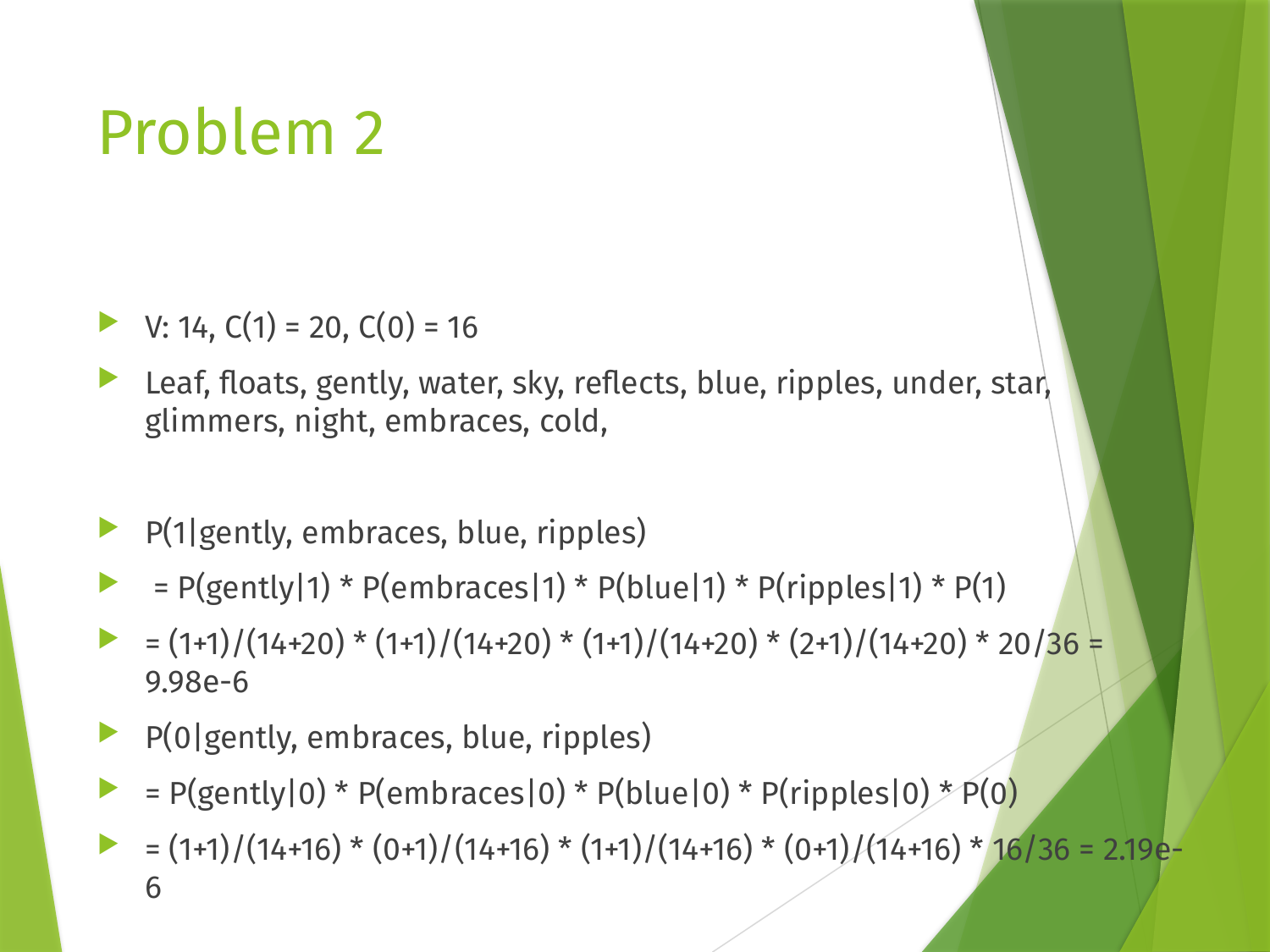

# Problem 2
V: 14, C(1) = 20, C(0) = 16
Leaf, floats, gently, water, sky, reflects, blue, ripples, under, star, glimmers, night, embraces, cold,

P(1|gently, embraces, blue, ripples)
 = P(gently|1) * P(embraces|1) * P(blue|1) * P(ripples|1) * P(1)
= (1+1)/(14+20) * (1+1)/(14+20) * (1+1)/(14+20) * (2+1)/(14+20) * 20/36 = 9.98e-6
P(0|gently, embraces, blue, ripples)
= P(gently|0) * P(embraces|0) * P(blue|0) * P(ripples|0) * P(0)
= (1+1)/(14+16) * (0+1)/(14+16) * (1+1)/(14+16) * (0+1)/(14+16) * 16/36 = 2.19e-6